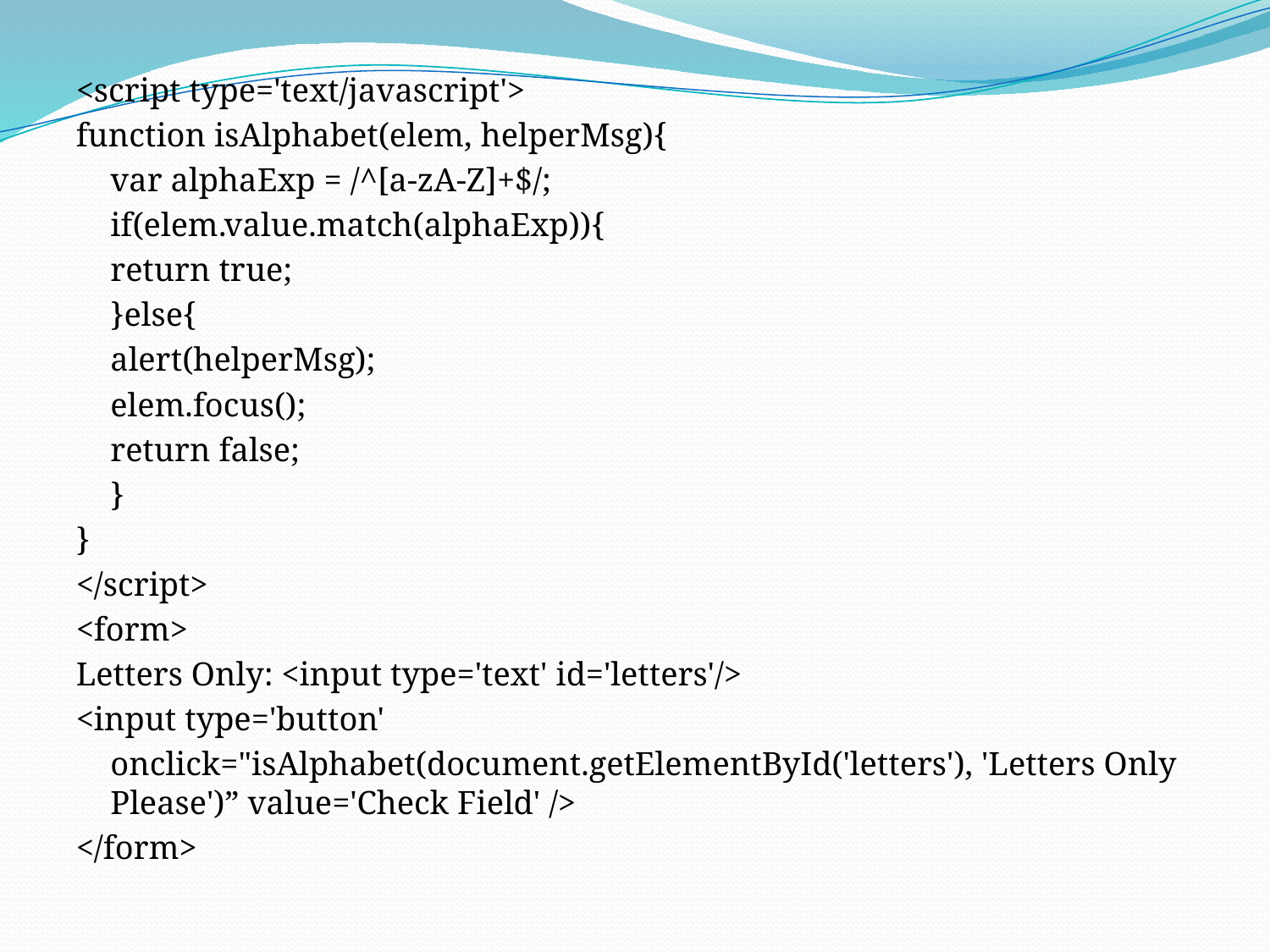

<script type='text/javascript'>
function isAlphabet(elem, helperMsg){
	var alphaExp = /^[a-zA-Z]+$/;
	if(elem.value.match(alphaExp)){
		return true;
	}else{
		alert(helperMsg);
		elem.focus();
		return false;
	}
}
</script>
<form>
Letters Only: <input type='text' id='letters'/>
<input type='button'
	onclick="isAlphabet(document.getElementById('letters'), 'Letters Only Please')” value='Check Field' />
</form>